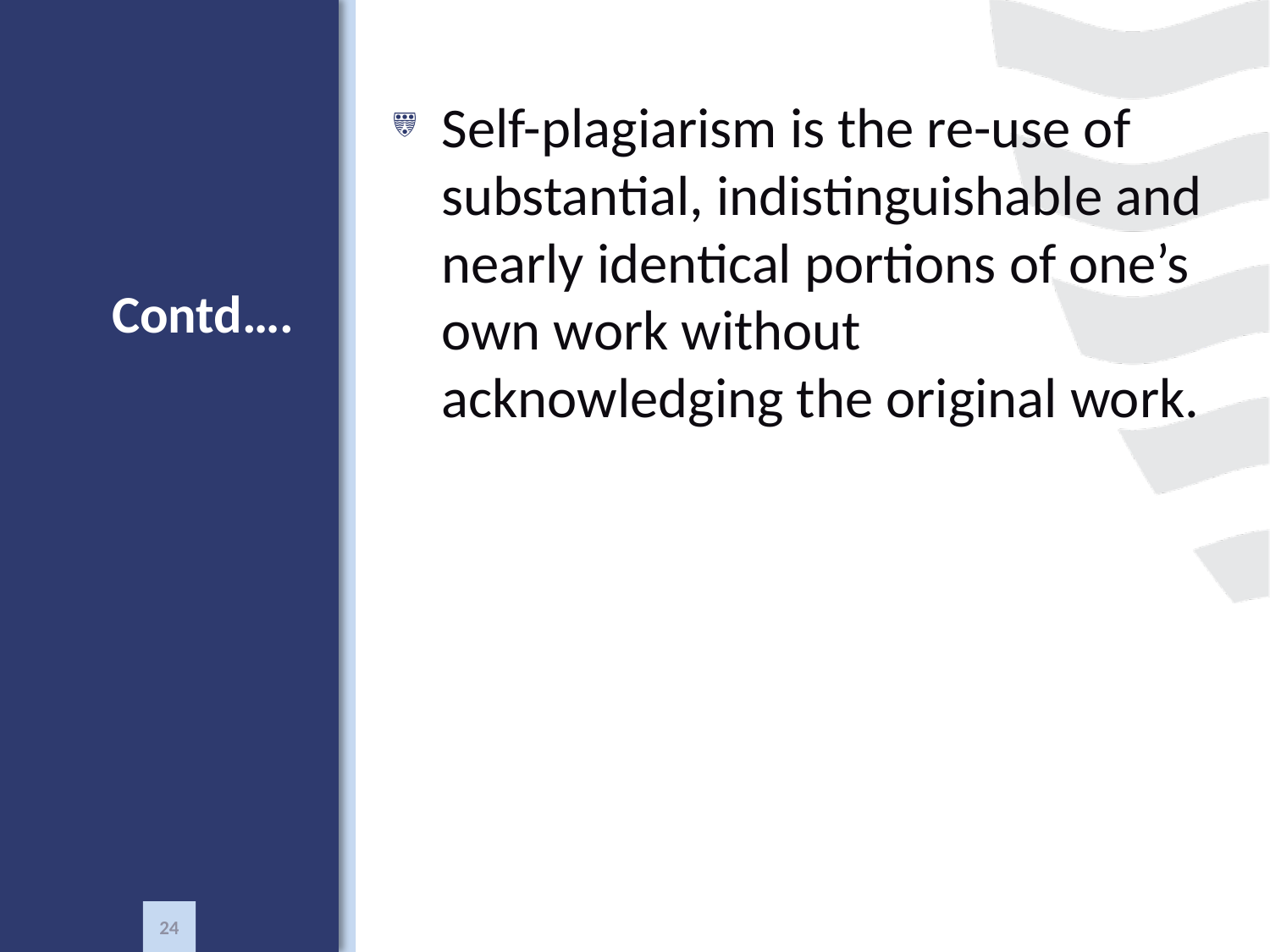

# Contd….
Self-plagiarism is the re-use of substantial, indistinguishable and nearly identical portions of one’s own work without acknowledging the original work.
24